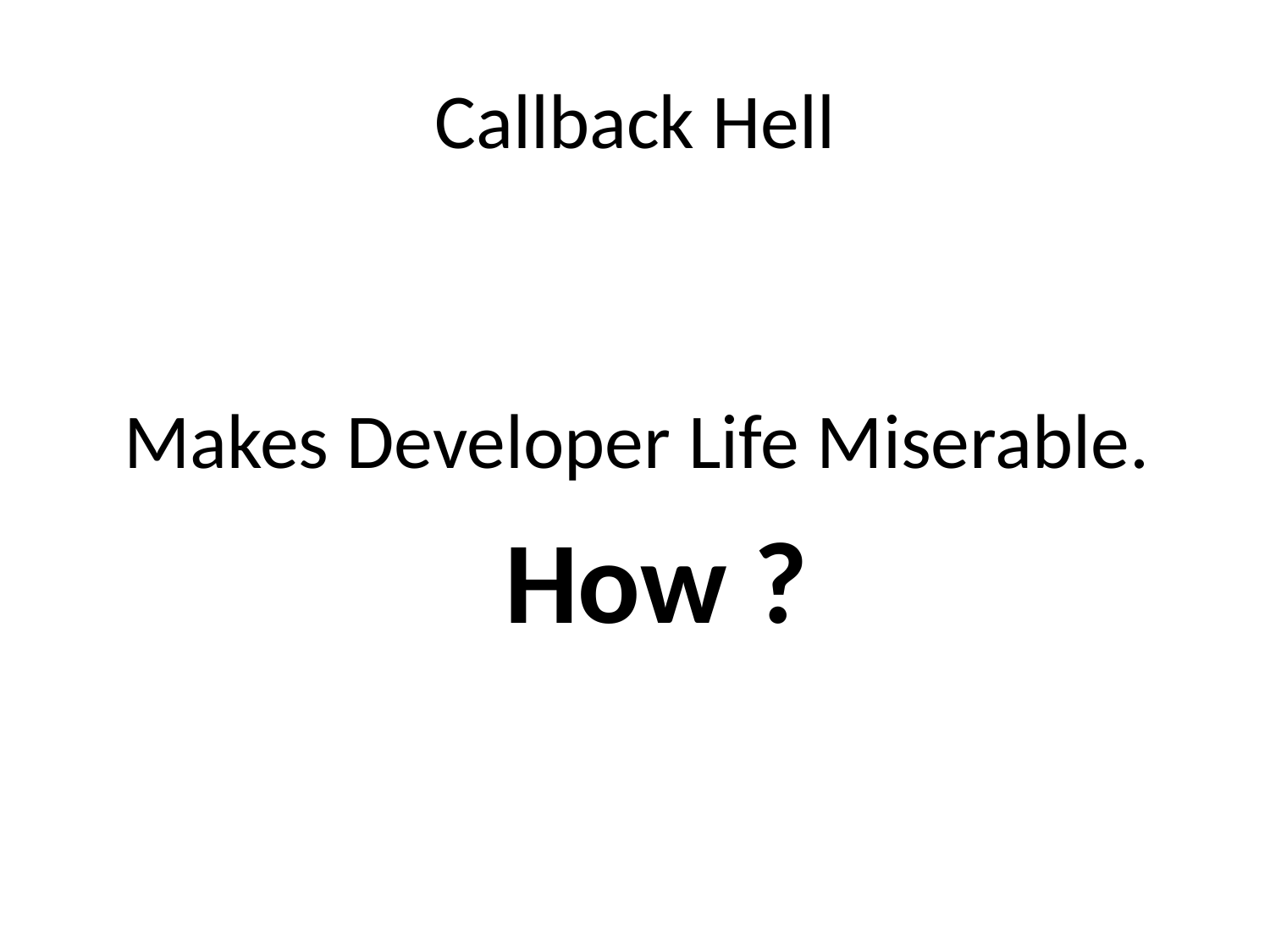

# Callback Hell

	Makes Developer Life Miserable.
				How ?